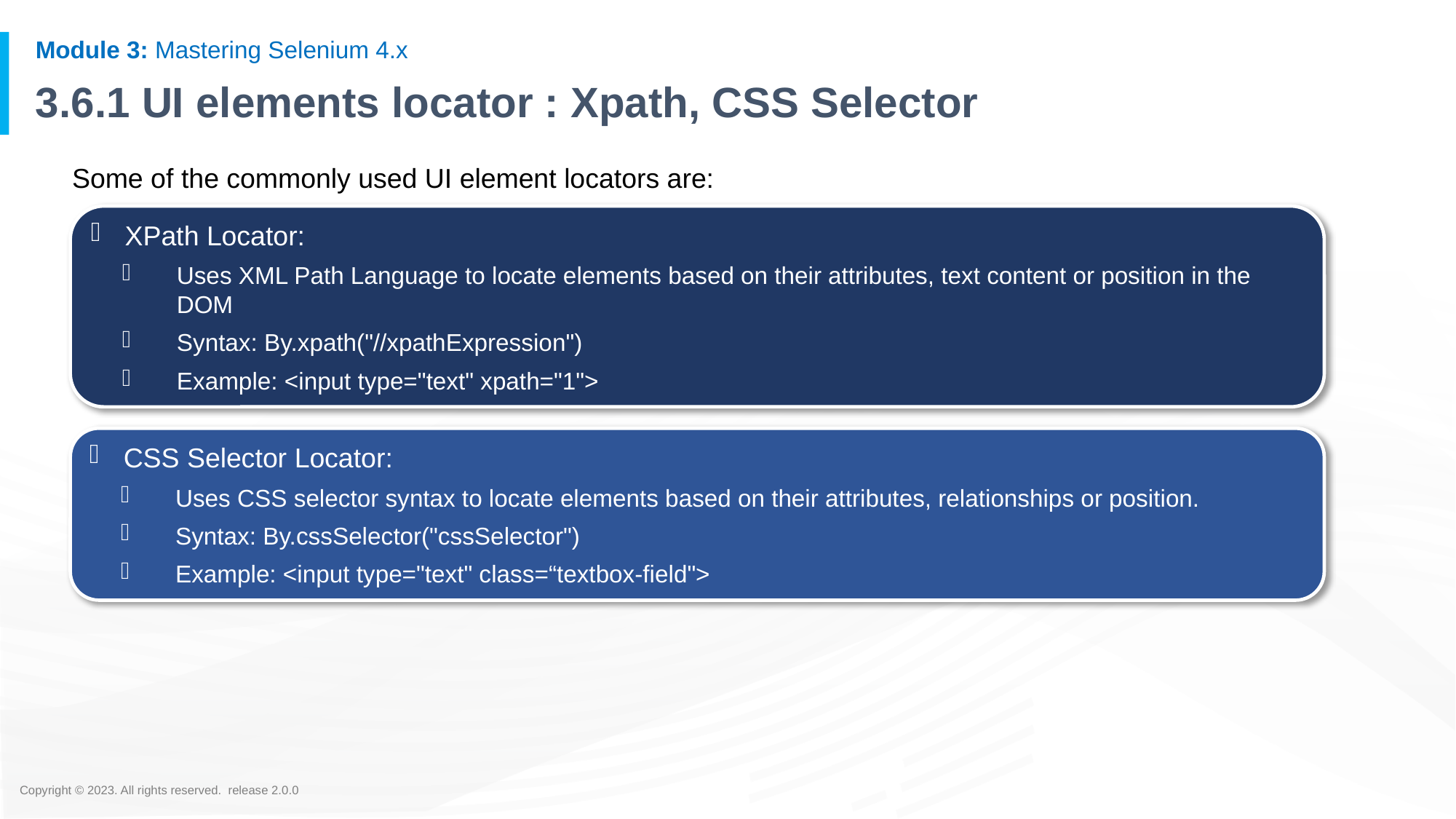

# 3.6.1 UI elements locator : Xpath, CSS Selector
Some of the commonly used UI element locators are:

XPath Locator:
Uses XML Path Language to locate elements based on their attributes, text content or position in the DOM
Syntax: By.xpath("//xpathExpression")
Example: <input type="text" xpath="1">
CSS Selector Locator:
Uses CSS selector syntax to locate elements based on their attributes, relationships or position.
Syntax: By.cssSelector("cssSelector")
Example: <input type="text" class=“textbox-field">